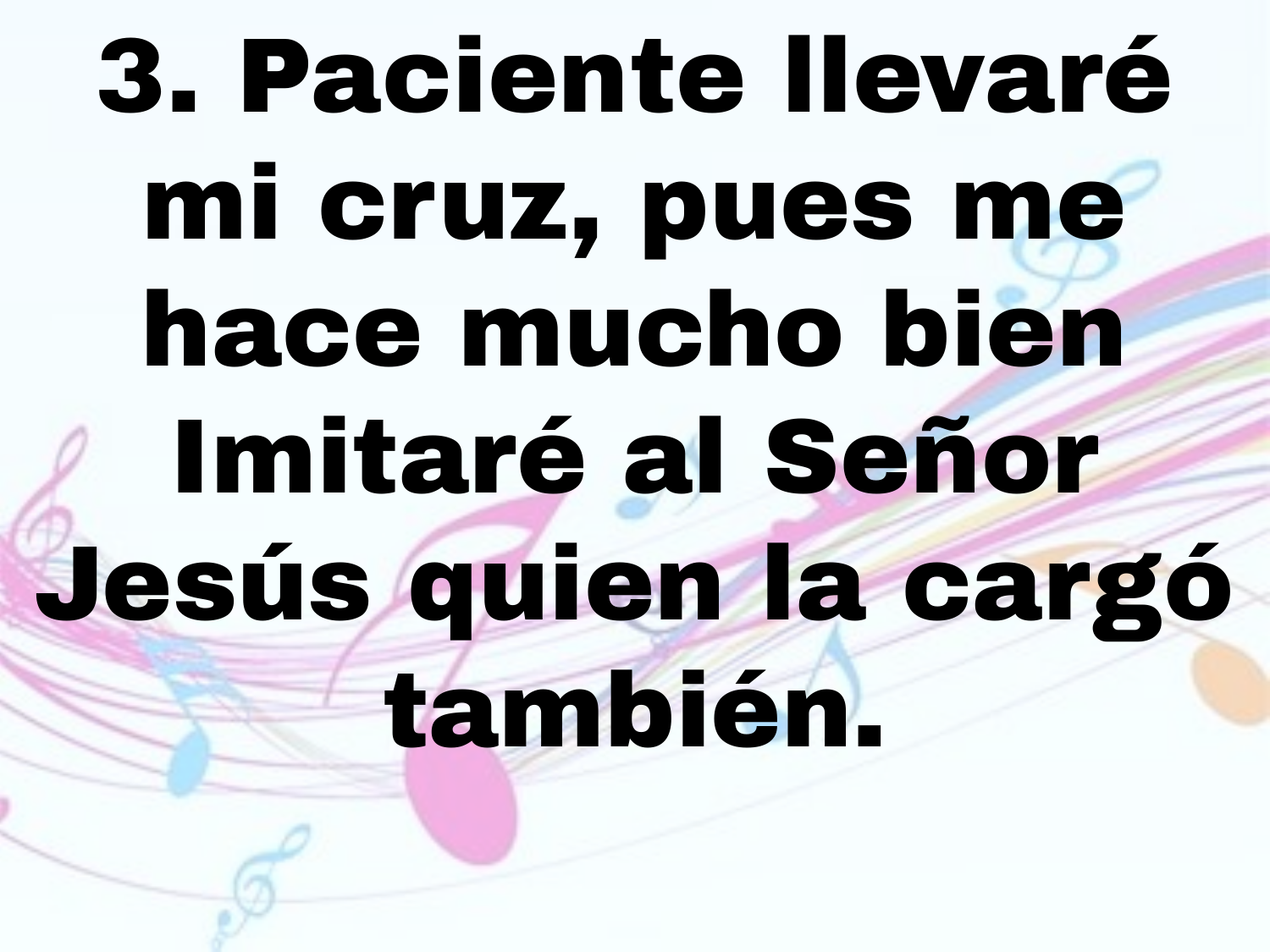

3. Paciente llevaré mi cruz, pues me hace mucho bien
Imitaré al Señor Jesús quien la cargó también.